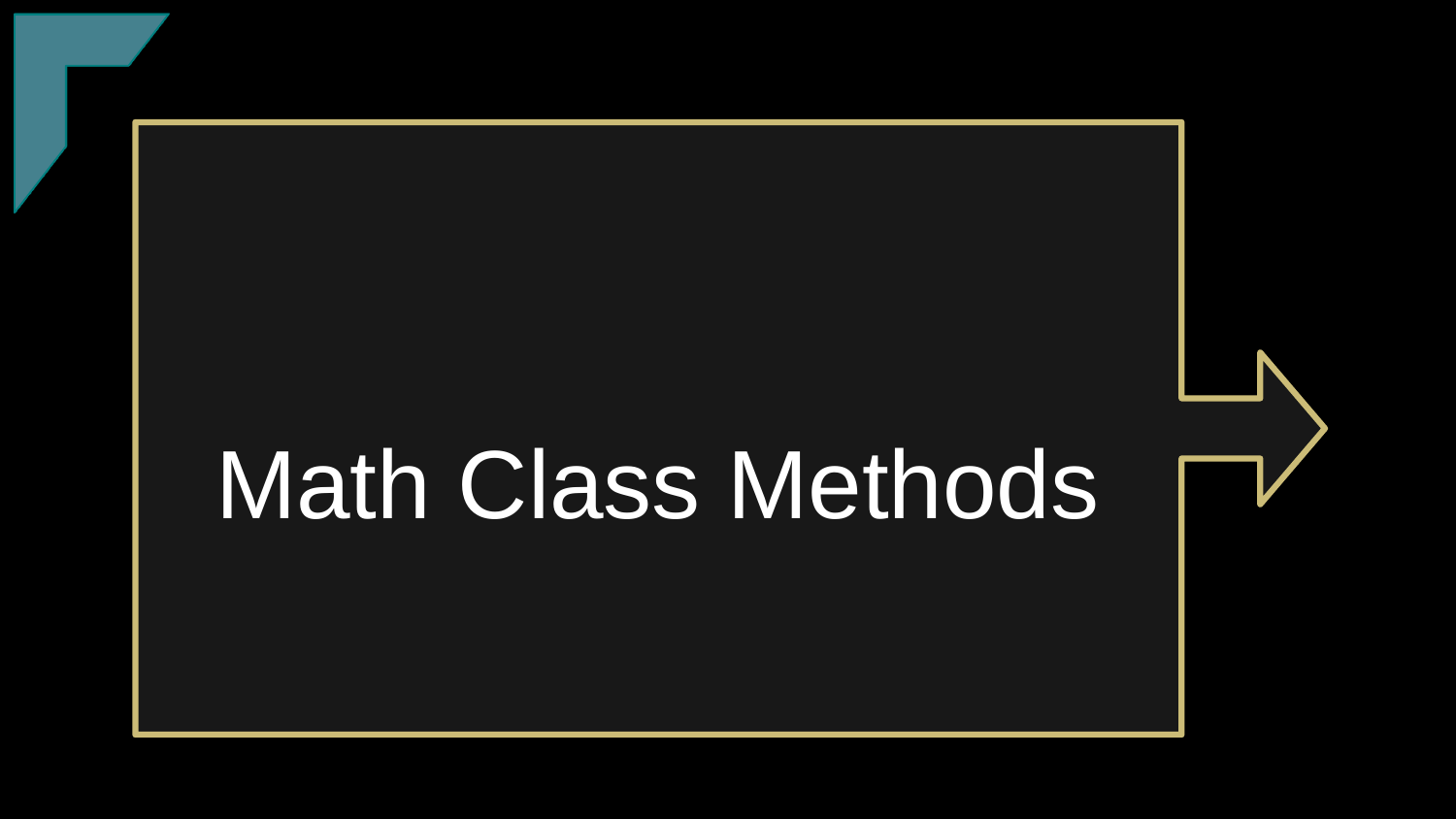

5
5
TClark
# Math Class Methods